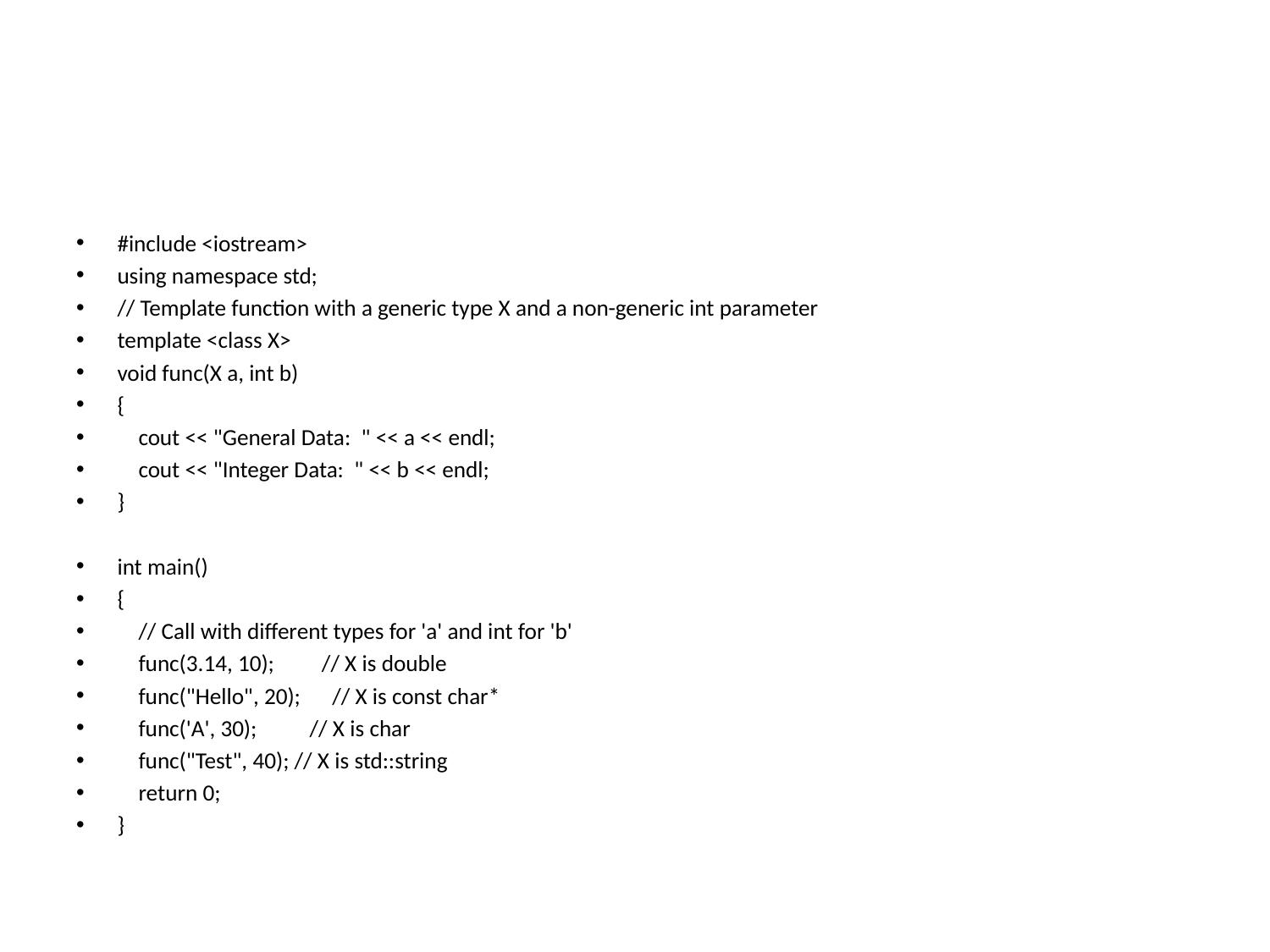

#
#include <iostream>
using namespace std;
// Template function with a generic type X and a non-generic int parameter
template <class X>
void func(X a, int b)
{
    cout << "General Data:  " << a << endl;
    cout << "Integer Data:  " << b << endl;
}

int main()
{
    // Call with different types for 'a' and int for 'b'
    func(3.14, 10);         // X is double
    func("Hello", 20);      // X is const char*
    func('A', 30);          // X is char
    func("Test", 40); // X is std::string
    return 0;
}